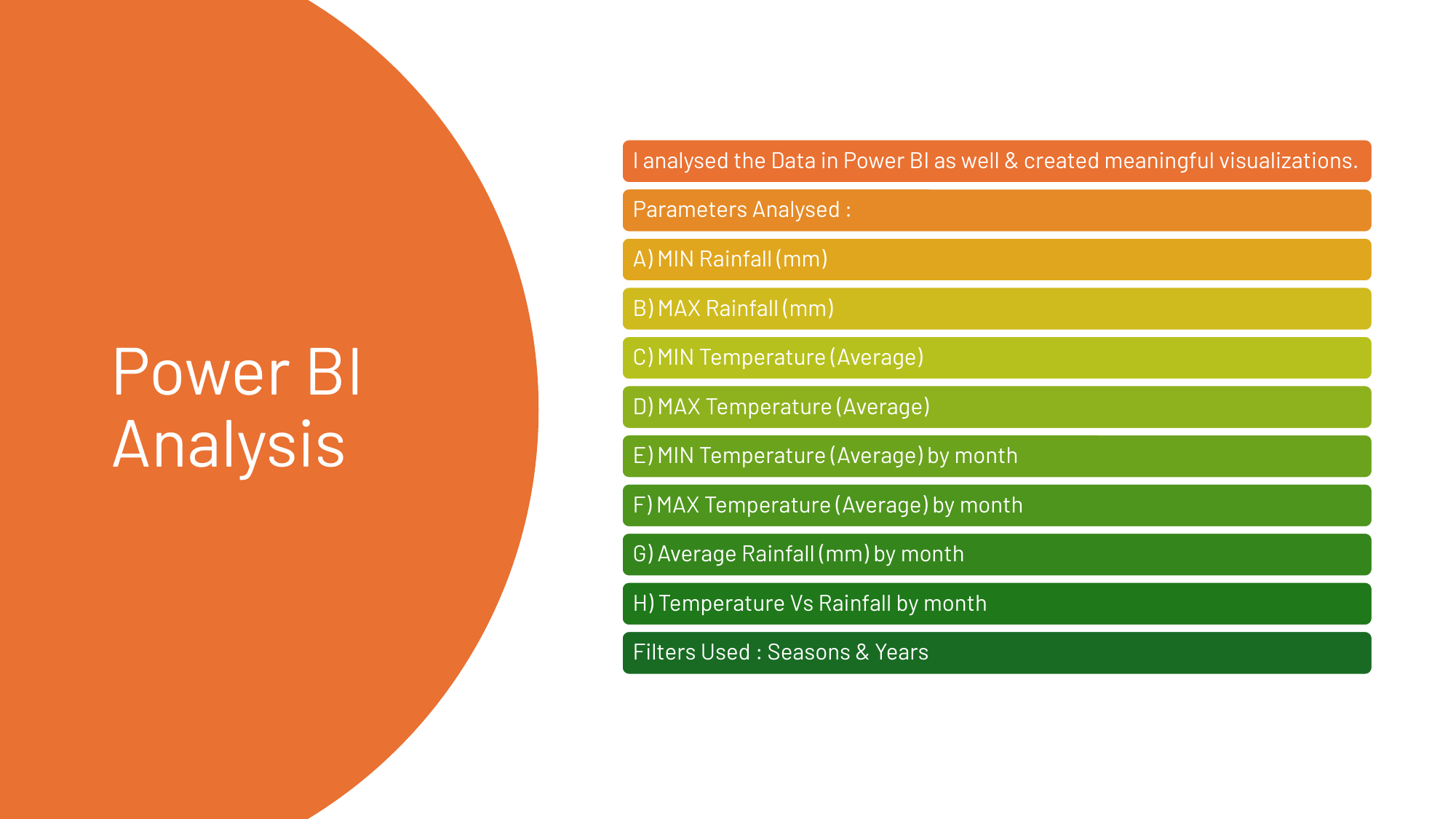

I analysed the Data in Power BI as well & created meaningful visualizations.
Parameters Analysed :
A) MIN Rainfall (mm)
B) MAX Rainfall (mm)
C) MIN Temperature (Average)
D) MAX Temperature (Average)
E) MIN Temperature (Average) by month
F) MAX Temperature (Average) by month
G) Average Rainfall (mm) by month
H) Temperature Vs Rainfall by month
Filters Used : Seasons & Years
# Power BI Analysis